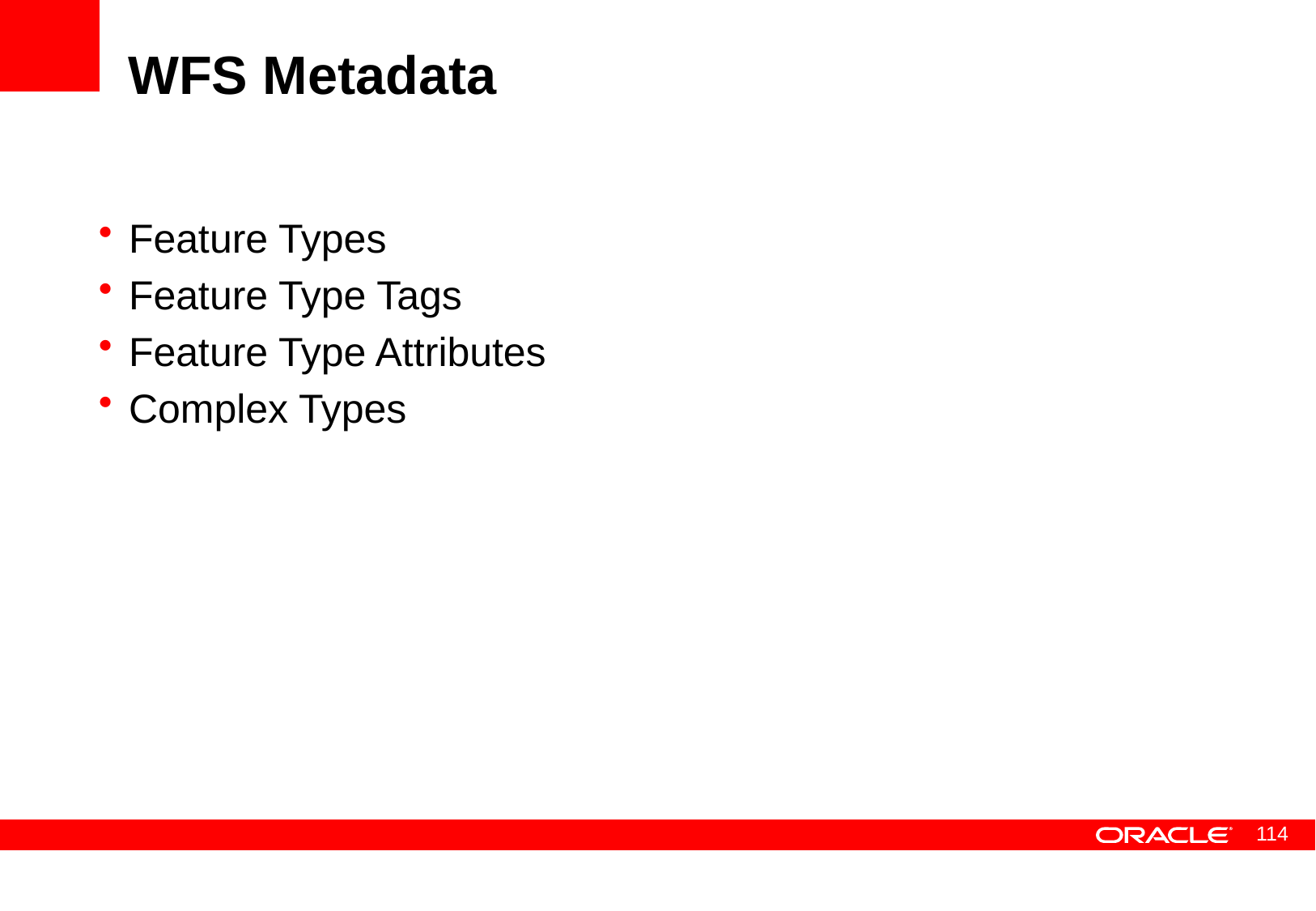

# WFS Metadata
Feature Types
Feature Type Tags
Feature Type Attributes
Complex Types